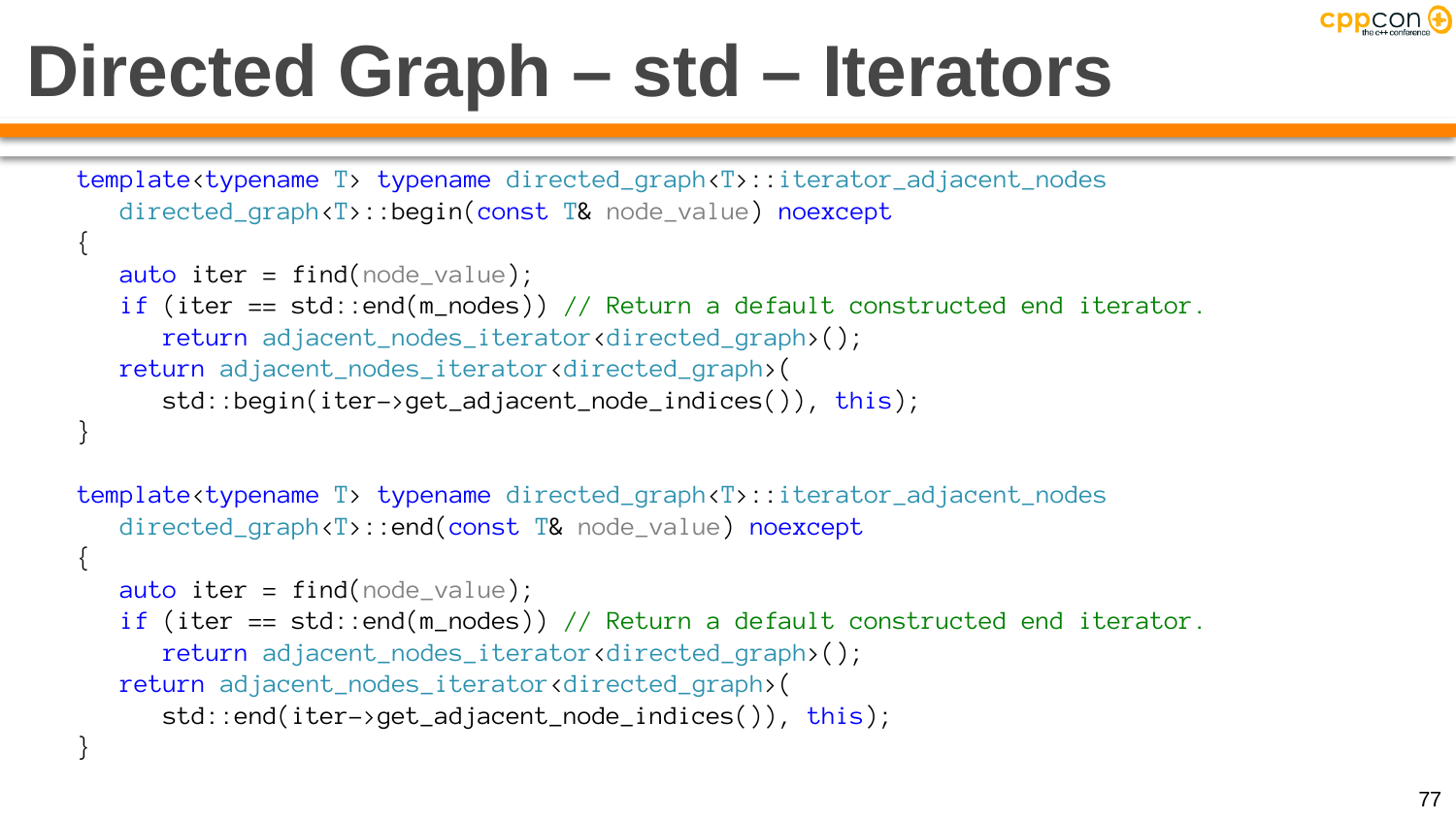

# Directed Graph – std – Iterators
template<typename T> typename directed_graph<T>::iterator_adjacent_nodes
   directed_graph<T>::begin(const T& node_value) noexcept
{
   auto iter = find(node_value);
   if (iter == std::end(m_nodes)) // Return a default constructed end iterator.
      return adjacent_nodes_iterator<directed_graph>();
   return adjacent_nodes_iterator<directed_graph>(
      std::begin(iter->get_adjacent_node_indices()), this);
}

template<typename T> typename directed_graph<T>::iterator_adjacent_nodes
   directed_graph<T>::end(const T& node_value) noexcept
{
   auto iter = find(node_value);
   if (iter == std::end(m_nodes)) // Return a default constructed end iterator.
      return adjacent_nodes_iterator<directed_graph>();
   return adjacent_nodes_iterator<directed_graph>(
      std::end(iter->get_adjacent_node_indices()), this);
}